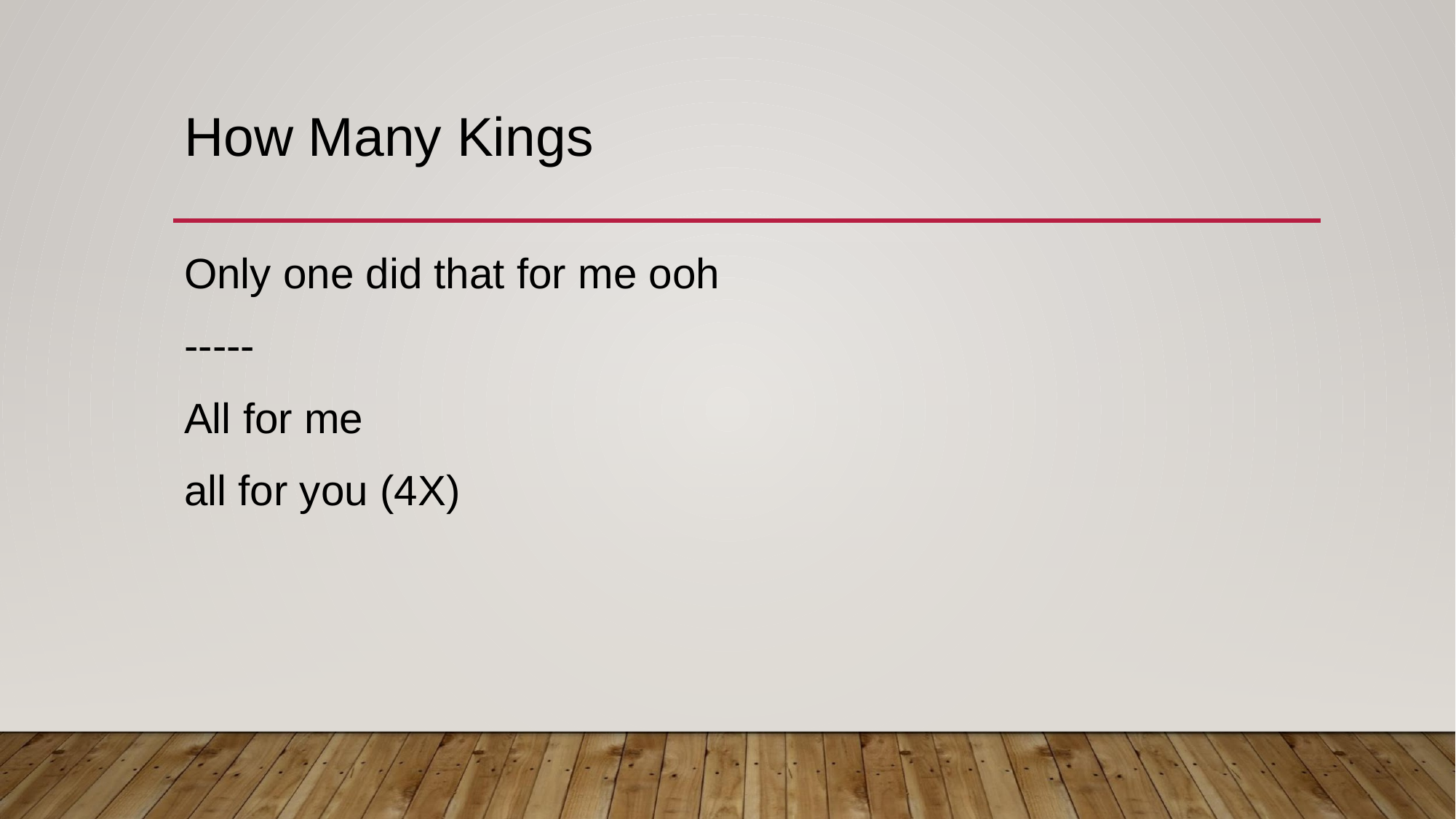

# How Many Kings

Only one did that for me ooh
-----
All for me
all for you (4X)